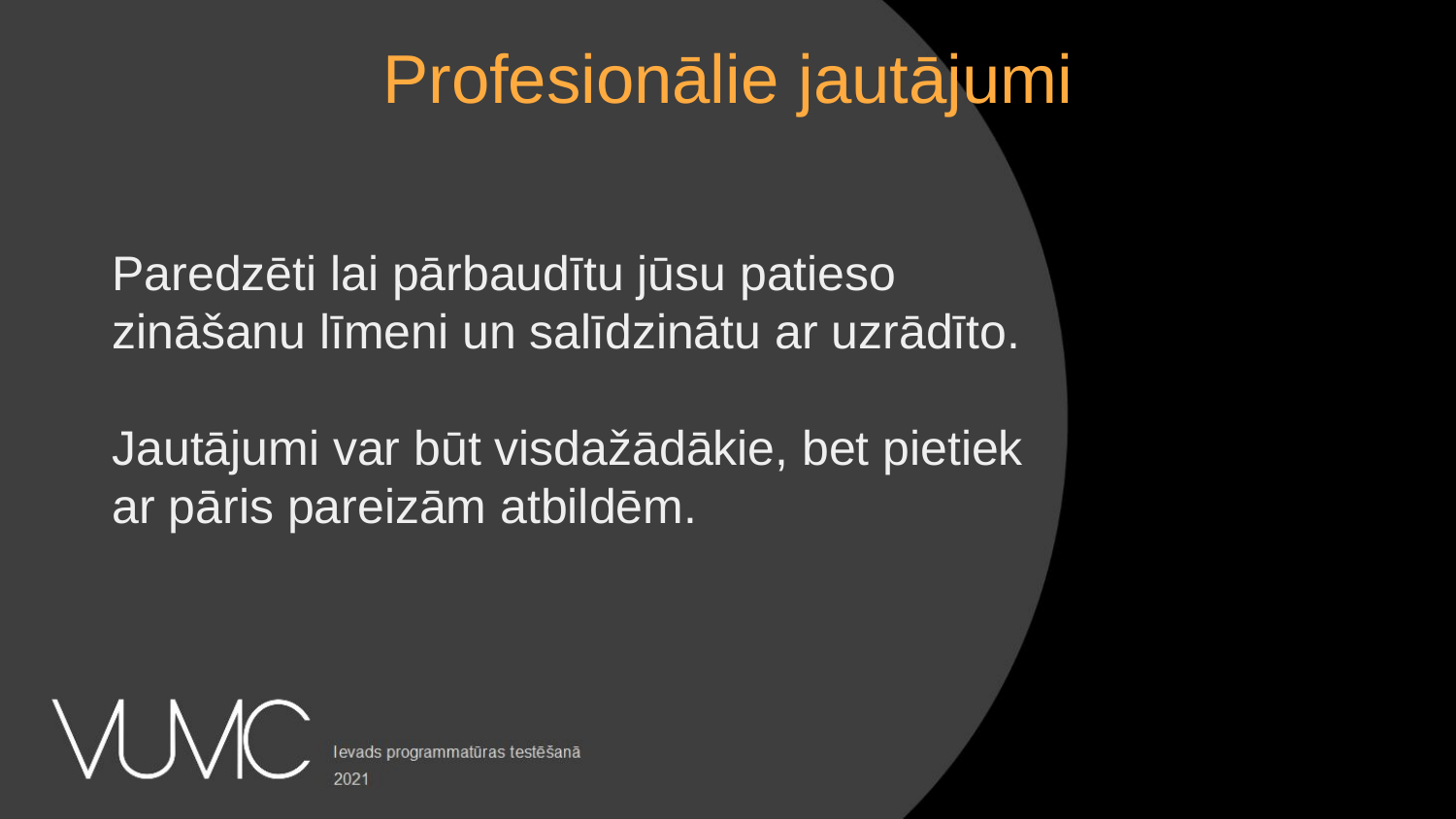

Profesionālie jautājumi
Paredzēti lai pārbaudītu jūsu patieso zināšanu līmeni un salīdzinātu ar uzrādīto.

Jautājumi var būt visdažādākie, bet pietiek ar pāris pareizām atbildēm.